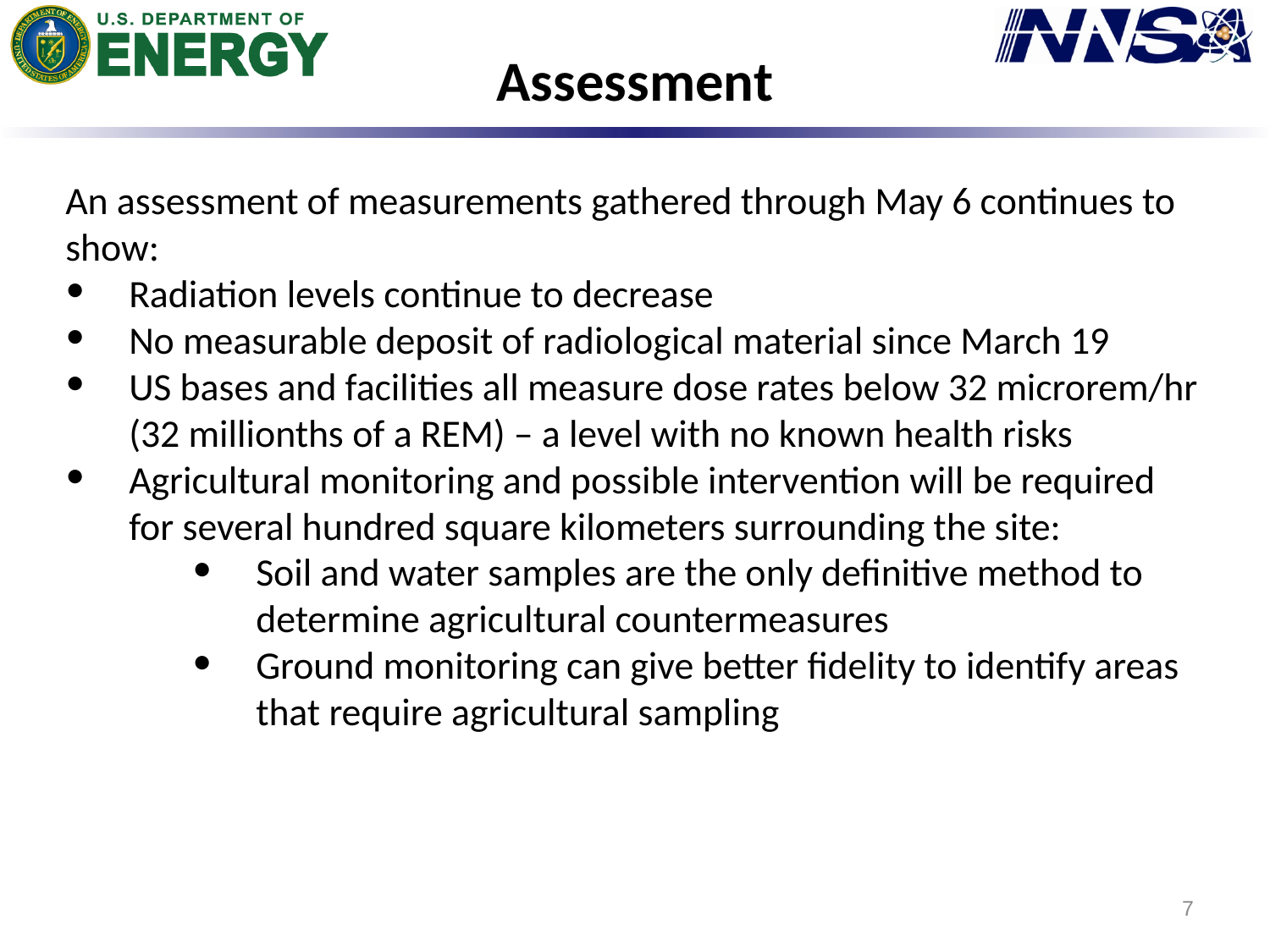

Assessment
An assessment of measurements gathered through May 6 continues to show:
Radiation levels continue to decrease
No measurable deposit of radiological material since March 19
US bases and facilities all measure dose rates below 32 microrem/hr (32 millionths of a REM) – a level with no known health risks
Agricultural monitoring and possible intervention will be required for several hundred square kilometers surrounding the site:
Soil and water samples are the only definitive method to determine agricultural countermeasures
Ground monitoring can give better fidelity to identify areas that require agricultural sampling
7